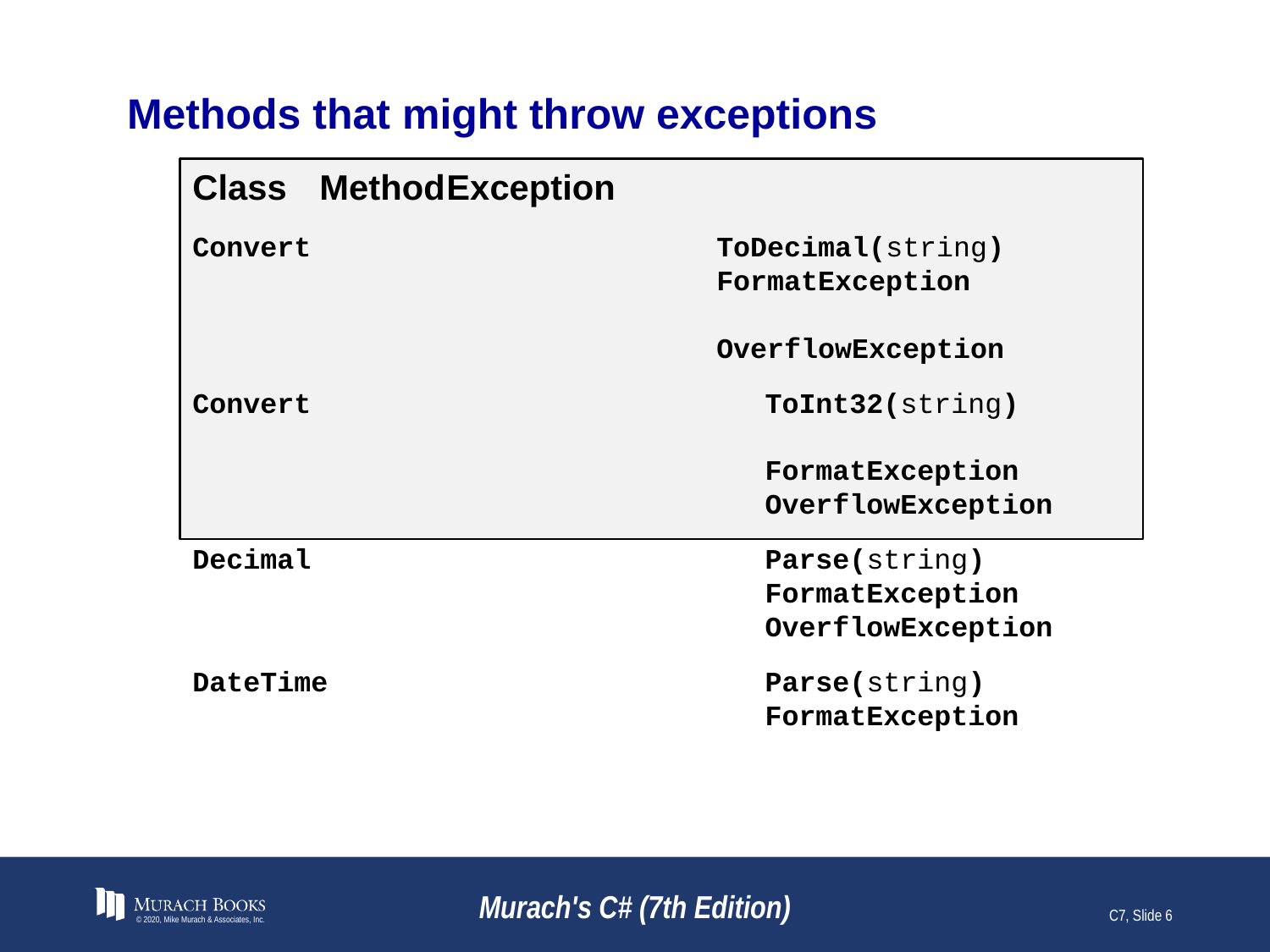

# Methods that might throw exceptions
Class	Method	Exception
Convert	ToDecimal(string)	FormatException
	OverflowException
Convert	ToInt32(string)	FormatException
OverflowException
Decimal	Parse(string)	FormatException
OverflowException
DateTime	Parse(string)	FormatException

© 2020, Mike Murach & Associates, Inc.
Murach's C# (7th Edition)

C7, Slide 6